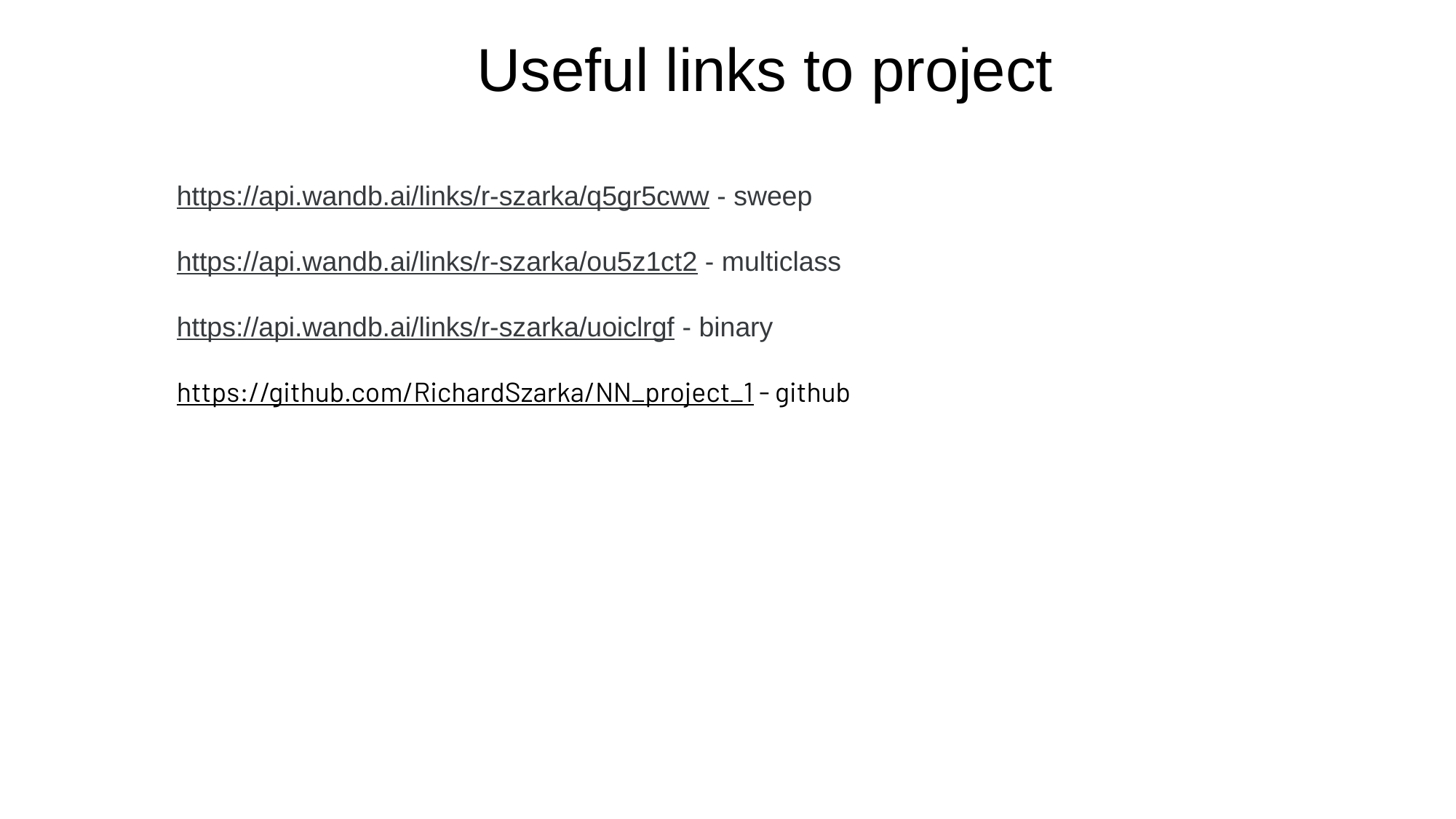

Useful links to project
https://api.wandb.ai/links/r-szarka/q5gr5cww - sweep

https://api.wandb.ai/links/r-szarka/ou5z1ct2 - multiclass

https://api.wandb.ai/links/r-szarka/uoiclrgf - binary

https://github.com/RichardSzarka/NN_project_1 - github